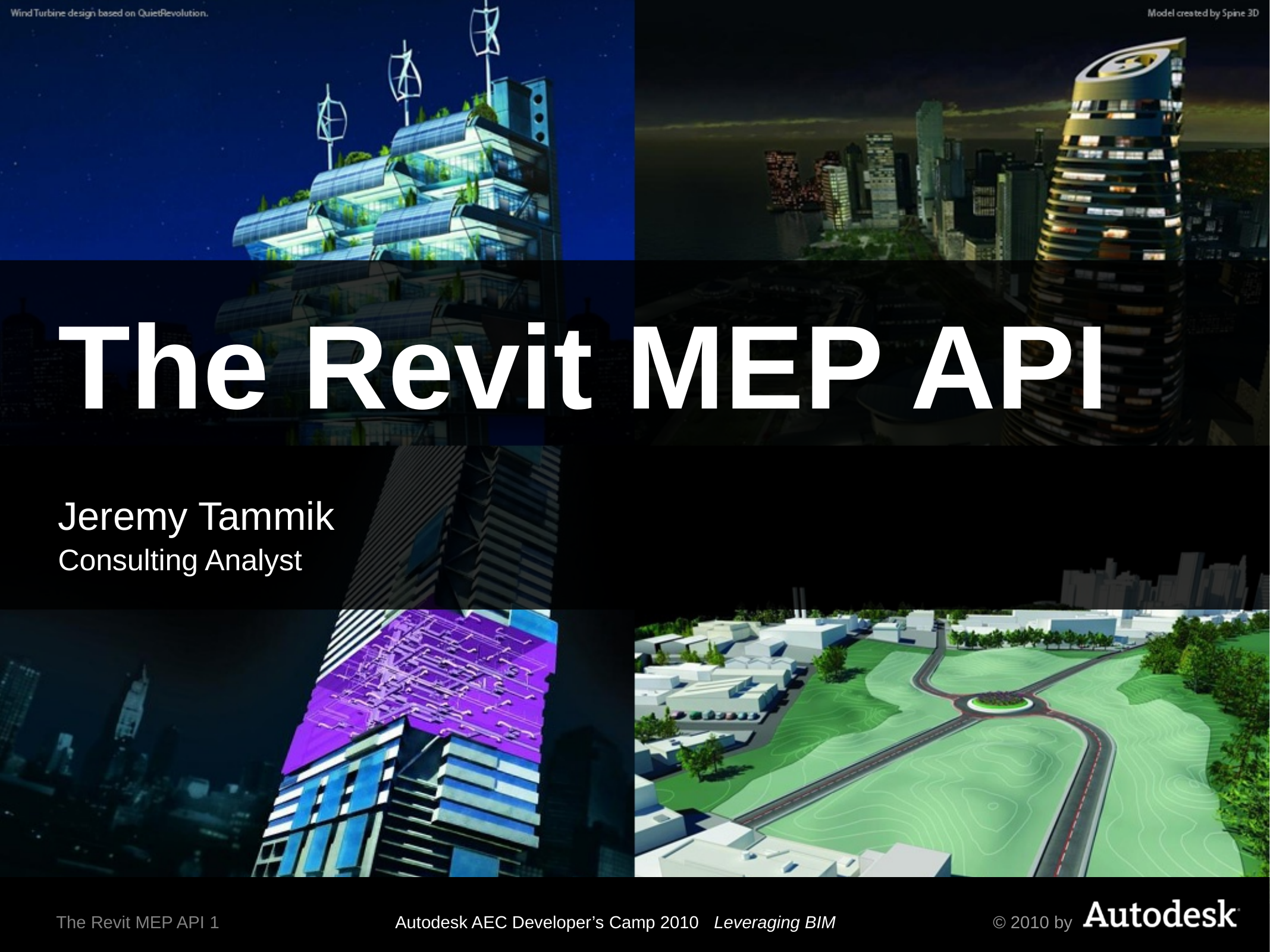

# The Revit MEP API
Jeremy Tammik
Consulting Analyst